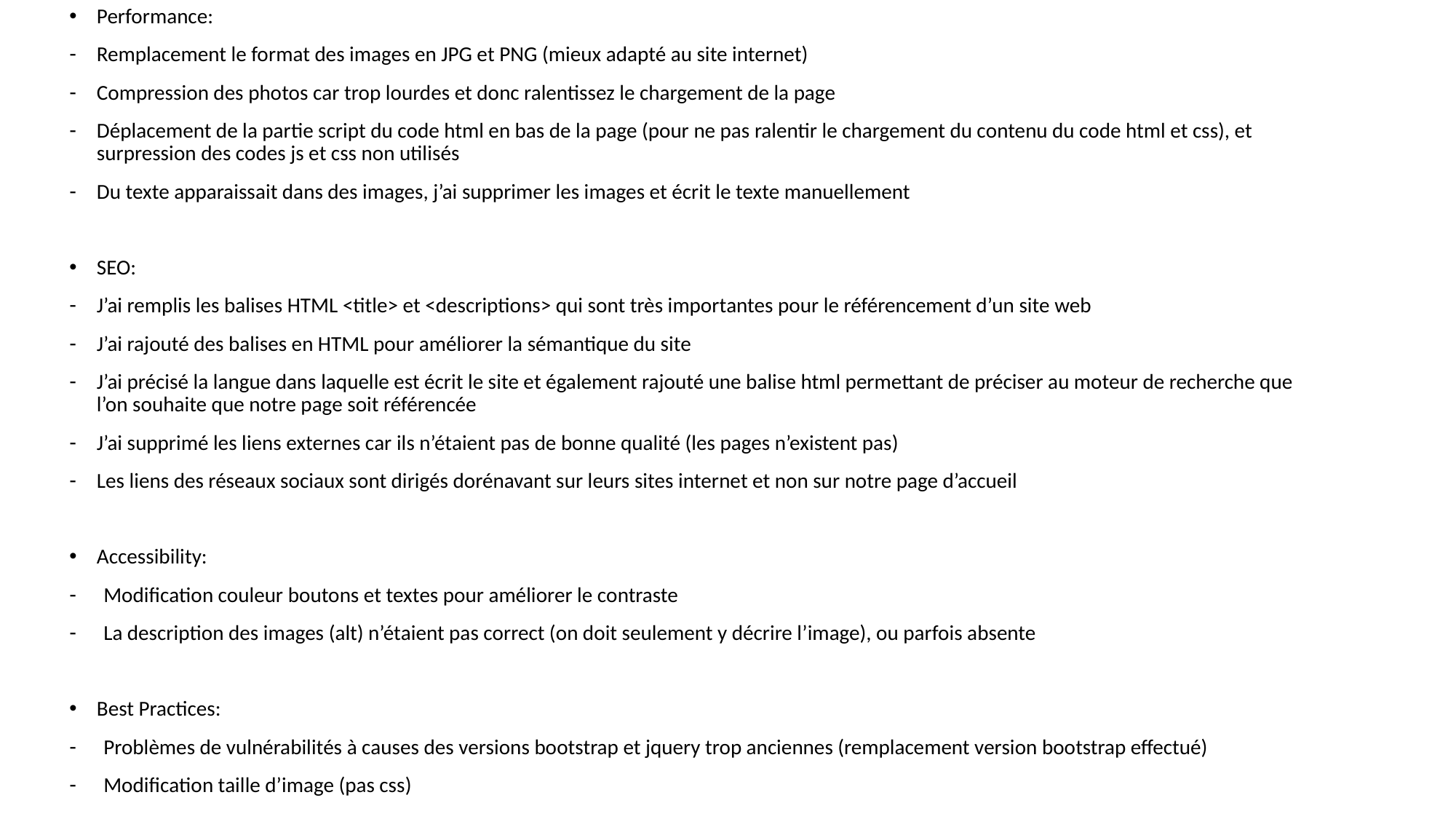

Performance:
Remplacement le format des images en JPG et PNG (mieux adapté au site internet)
Compression des photos car trop lourdes et donc ralentissez le chargement de la page
Déplacement de la partie script du code html en bas de la page (pour ne pas ralentir le chargement du contenu du code html et css), et surpression des codes js et css non utilisés
Du texte apparaissait dans des images, j’ai supprimer les images et écrit le texte manuellement

SEO:
J’ai remplis les balises HTML <title> et <descriptions> qui sont très importantes pour le référencement d’un site web
J’ai rajouté des balises en HTML pour améliorer la sémantique du site
J’ai précisé la langue dans laquelle est écrit le site et également rajouté une balise html permettant de préciser au moteur de recherche que l’on souhaite que notre page soit référencée
J’ai supprimé les liens externes car ils n’étaient pas de bonne qualité (les pages n’existent pas)
Les liens des réseaux sociaux sont dirigés dorénavant sur leurs sites internet et non sur notre page d’accueil

Accessibility:
Modification couleur boutons et textes pour améliorer le contraste
La description des images (alt) n’étaient pas correct (on doit seulement y décrire l’image), ou parfois absente

Best Practices:
Problèmes de vulnérabilités à causes des versions bootstrap et jquery trop anciennes (remplacement version bootstrap effectué)
Modification taille d’image (pas css)